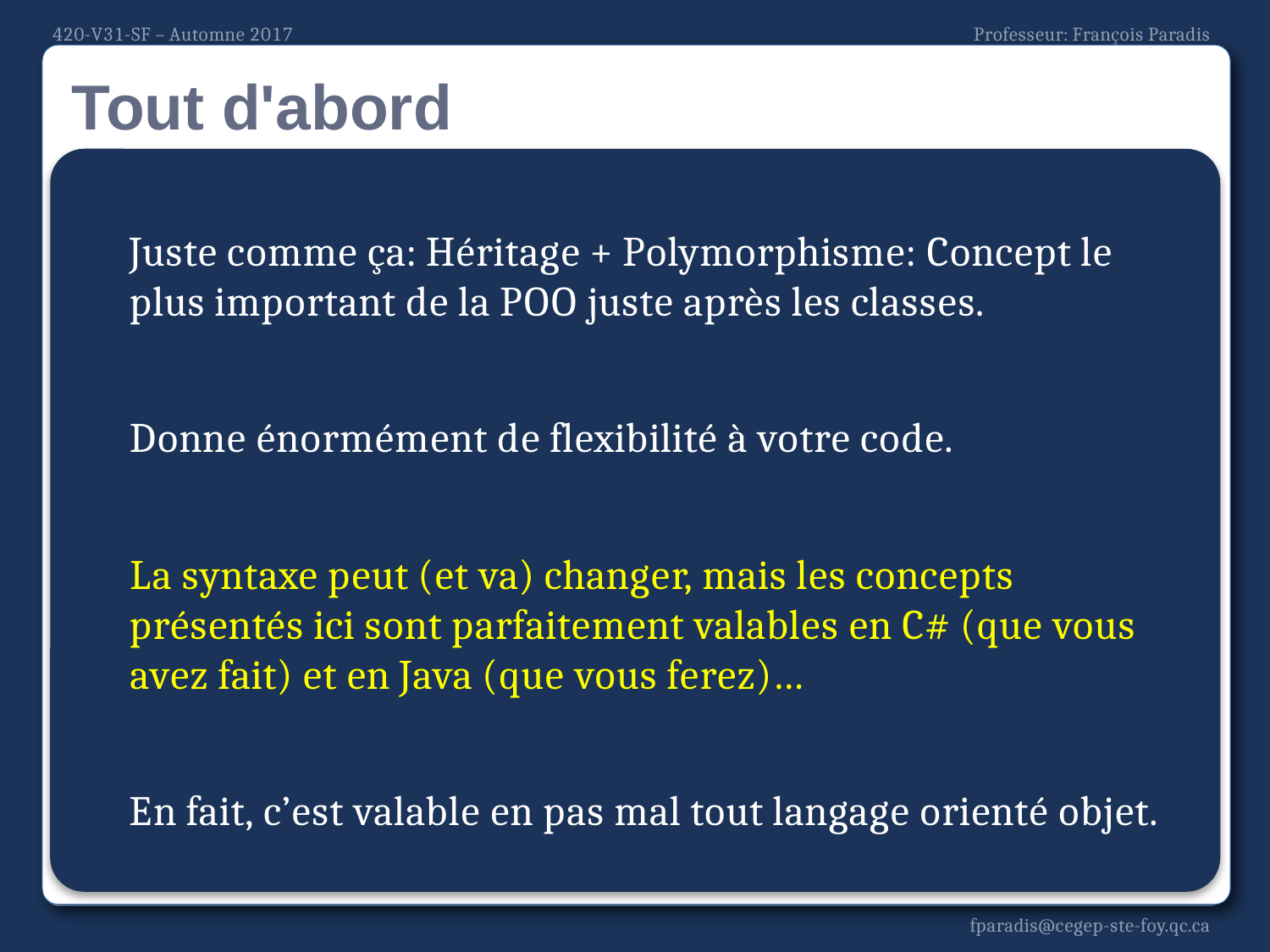

# Tout d'abord
Juste comme ça: Héritage + Polymorphisme: Concept le plus important de la POO juste après les classes.

Donne énormément de flexibilité à votre code.

La syntaxe peut (et va) changer, mais les concepts  présentés ici sont parfaitement valables en C# (que vous avez fait) et en Java (que vous ferez)…

En fait, c’est valable en pas mal tout langage orienté objet.